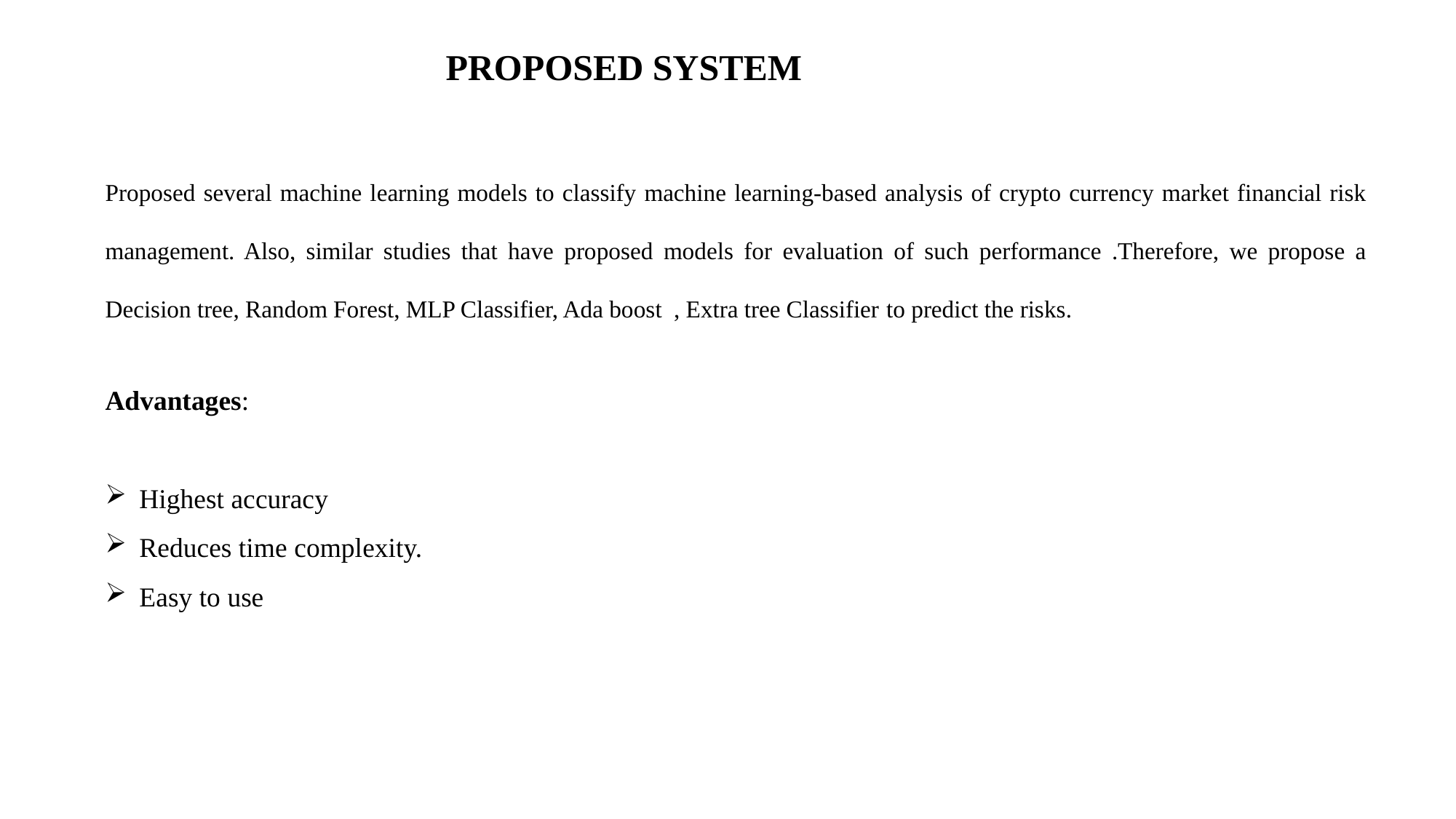

PROPOSED SYSTEM
Proposed several machine learning models to classify machine learning-based analysis of crypto currency market financial risk management. Also, similar studies that have proposed models for evaluation of such performance .Therefore, we propose a Decision tree, Random Forest, MLP Classifier, Ada boost  , Extra tree Classifier to predict the risks.
Advantages:

Highest accuracy
Reduces time complexity.
Easy to use